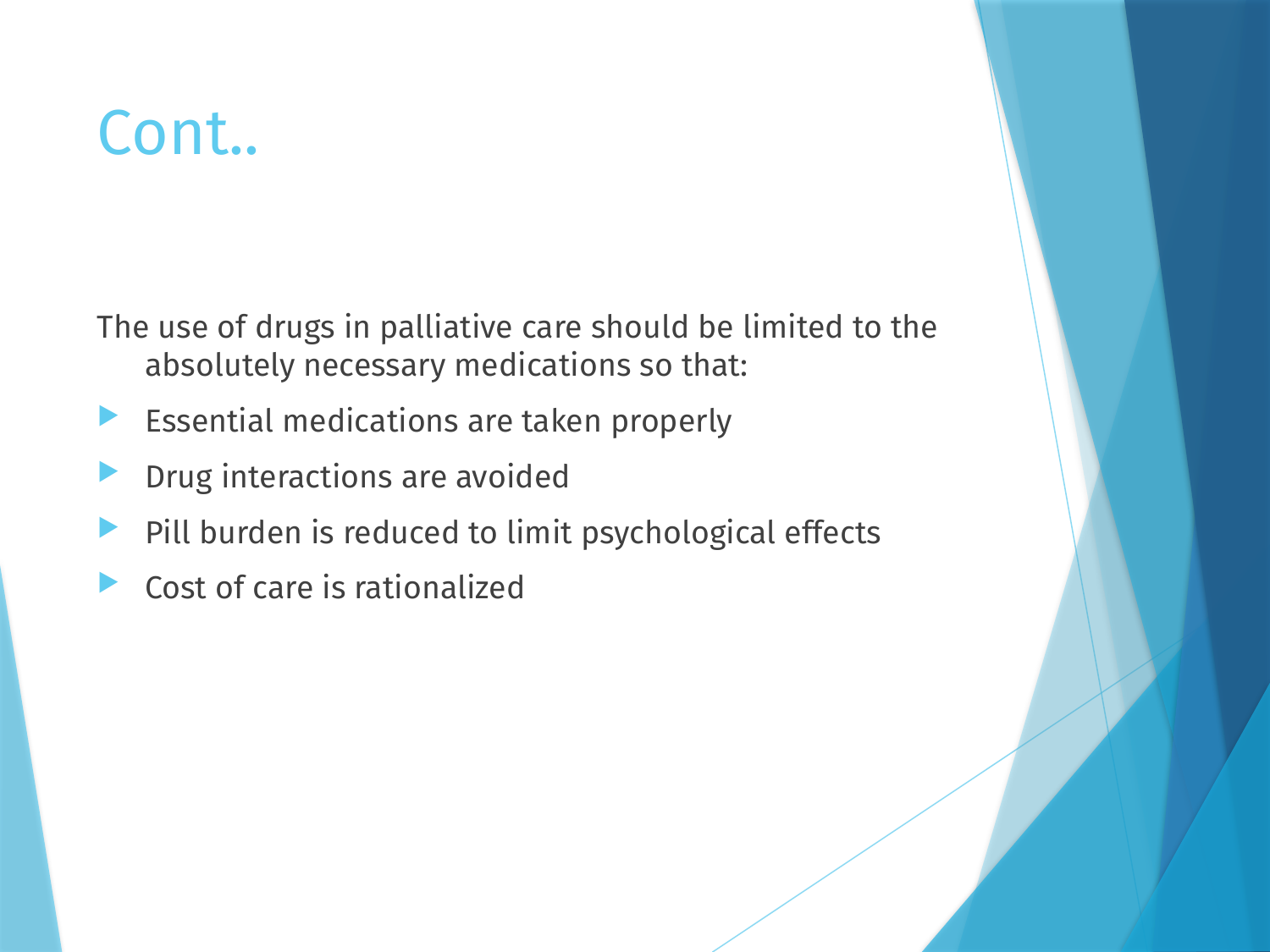

# Cont..
The use of drugs in palliative care should be limited to the absolutely necessary medications so that:
Essential medications are taken properly
Drug interactions are avoided
Pill burden is reduced to limit psychological effects
Cost of care is rationalized